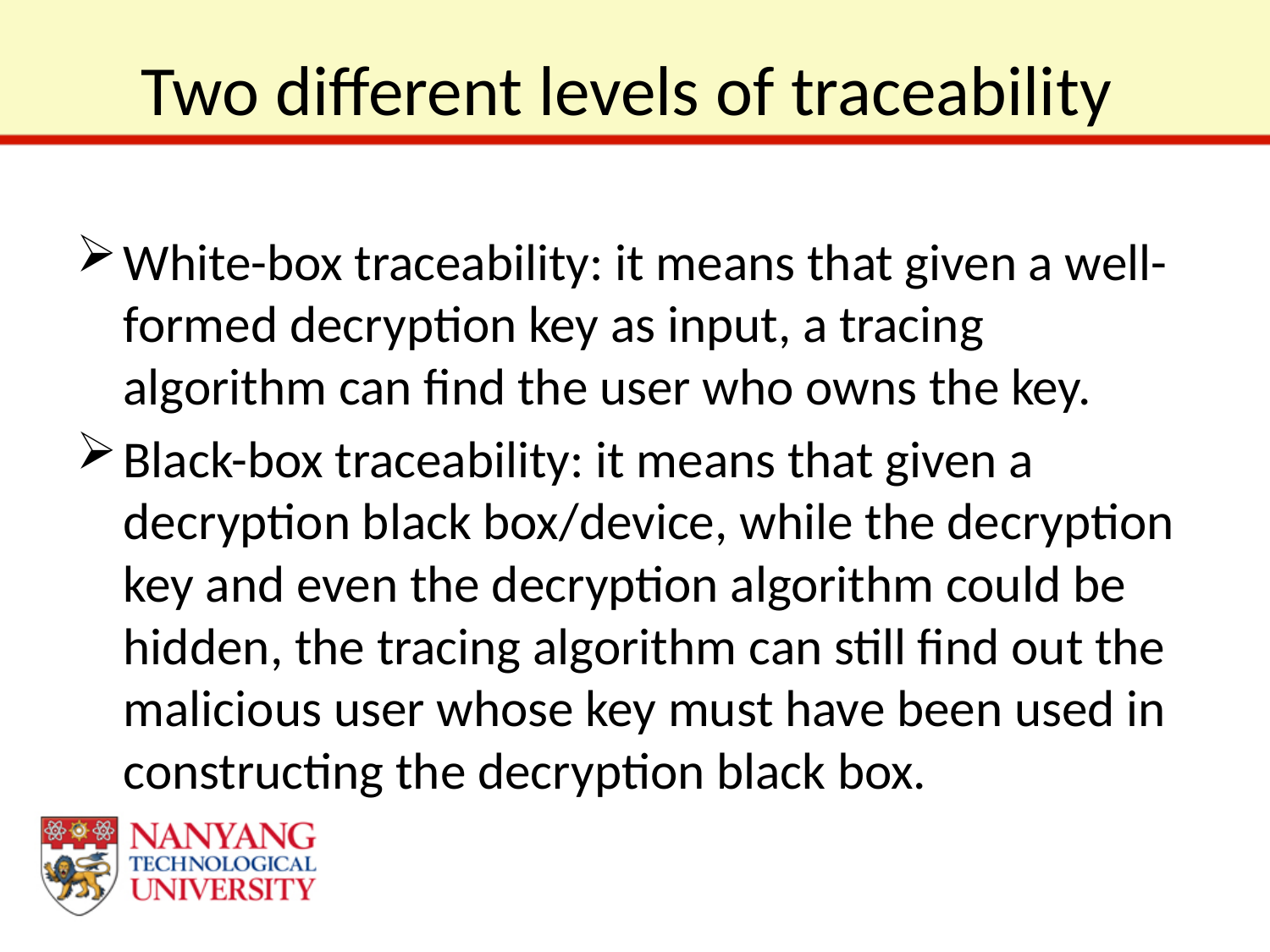

# Two different levels of traceability
White-box traceability: it means that given a well-formed decryption key as input, a tracing algorithm can find the user who owns the key.
Black-box traceability: it means that given a decryption black box/device, while the decryption key and even the decryption algorithm could be hidden, the tracing algorithm can still find out the malicious user whose key must have been used in constructing the decryption black box.